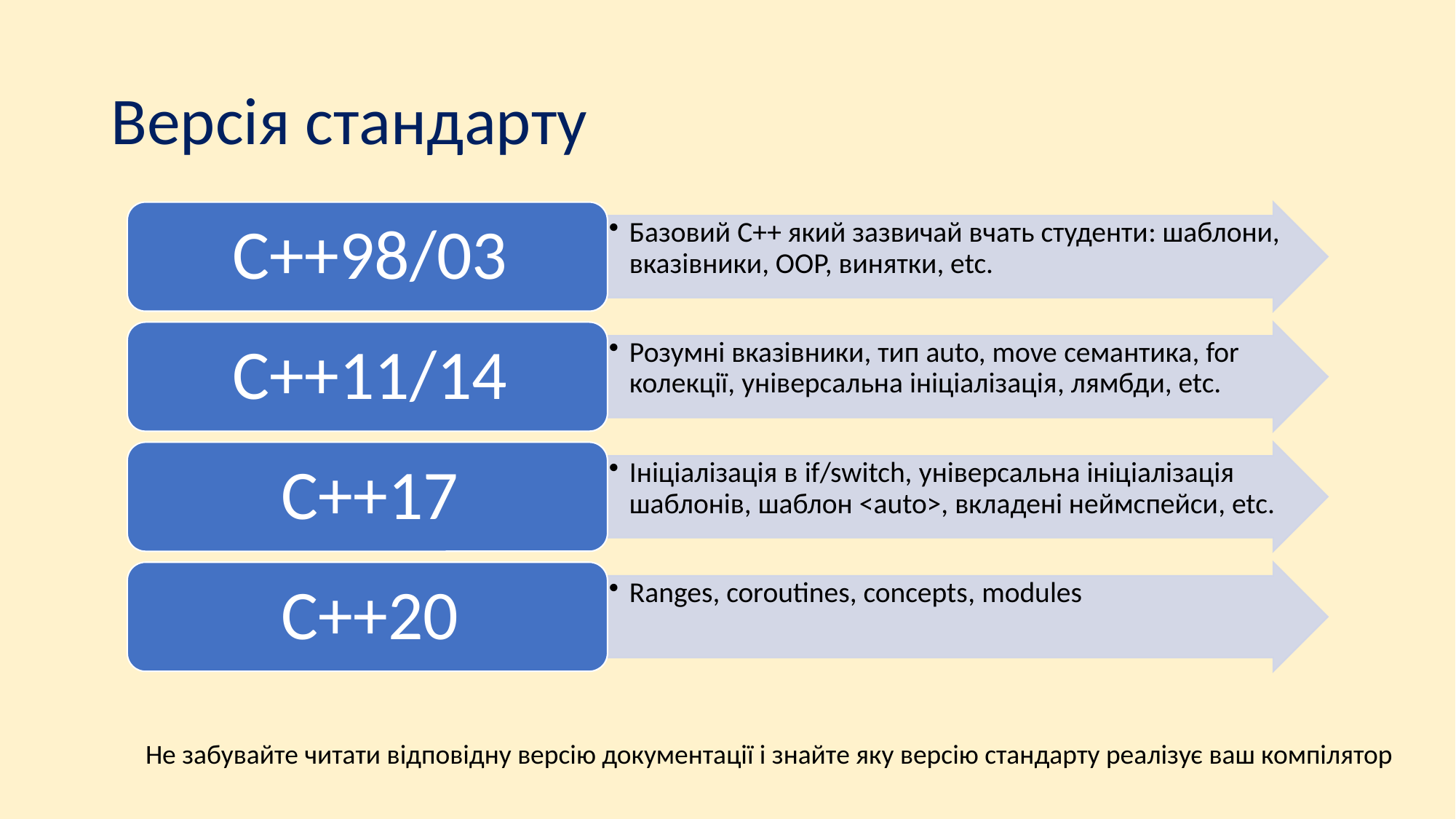

# Версія стандарту
Базовий С++ який зазвичай вчать студенти: шаблони, вказівники, OOP, винятки, etc.
С++98/03
Розумні вказівники, тип auto, move семантика, for колекції, універсальна ініціалізація, лямбди, etc.
С++11/14
Ініціалізація в if/switch, універсальна ініціалізація шаблонів, шаблон <auto>, вкладені неймспейси, etc.
С++17
Ranges, coroutines, concepts, modules
С++20
Не забувайте читати відповідну версію документації і знайте яку версію стандарту реалізує ваш компілятор